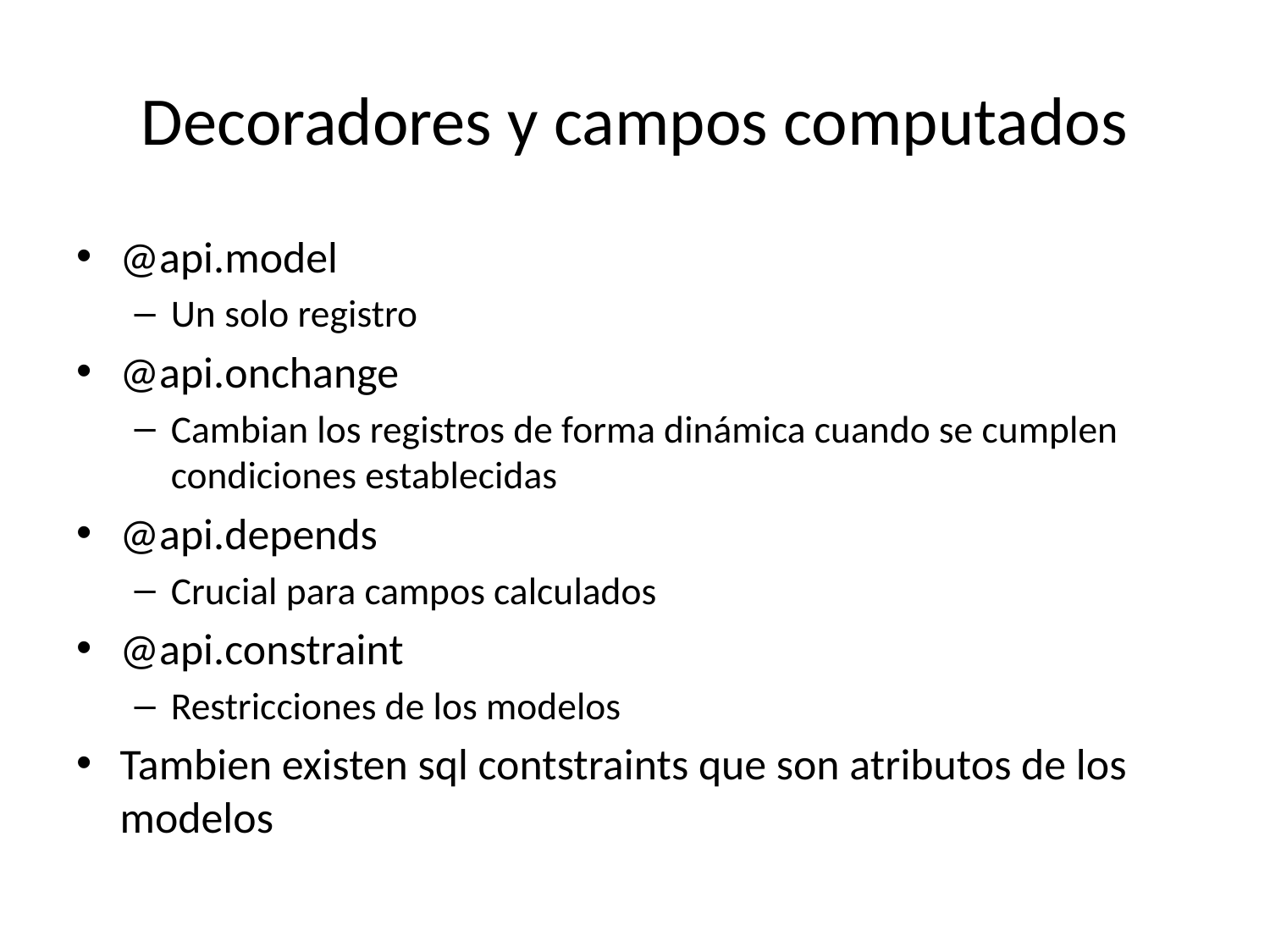

# Decoradores y campos computados
@api.model
Un solo registro
@api.onchange
Cambian los registros de forma dinámica cuando se cumplen condiciones establecidas
@api.depends
Crucial para campos calculados
@api.constraint
Restricciones de los modelos
Tambien existen sql contstraints que son atributos de los modelos